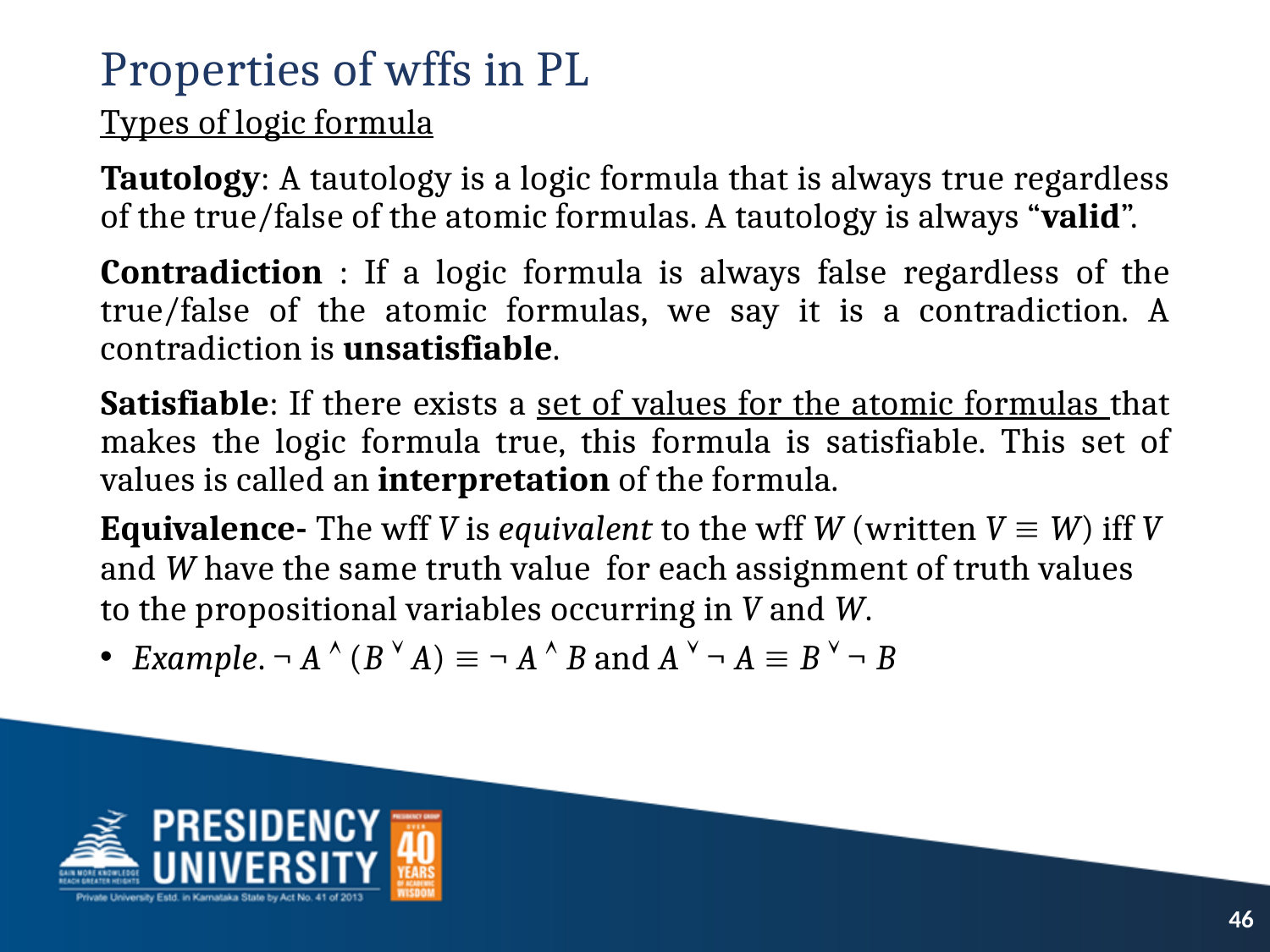

# Properties of wffs in PL
Types of logic formula
Tautology: A tautology is a logic formula that is always true regardless of the true/false of the atomic formulas. A tautology is always “valid”.
Contradiction : If a logic formula is always false regardless of the true/false of the atomic formulas, we say it is a contradiction. A contradiction is unsatisfiable.
Satisfiable: If there exists a set of values for the atomic formulas that makes the logic formula true, this formula is satisfiable. This set of values is called an interpretation of the formula.
Equivalence- The wff V is equivalent to the wff W (written V ≡ W) iff V and W have the same truth value  for each assignment of truth values to the propositional variables occurring in V and W.
Example. ¬ A ∧ (B ∨ A) ≡ ¬ A ∧ B and A ∨ ¬ A ≡ B ∨ ¬ B
46